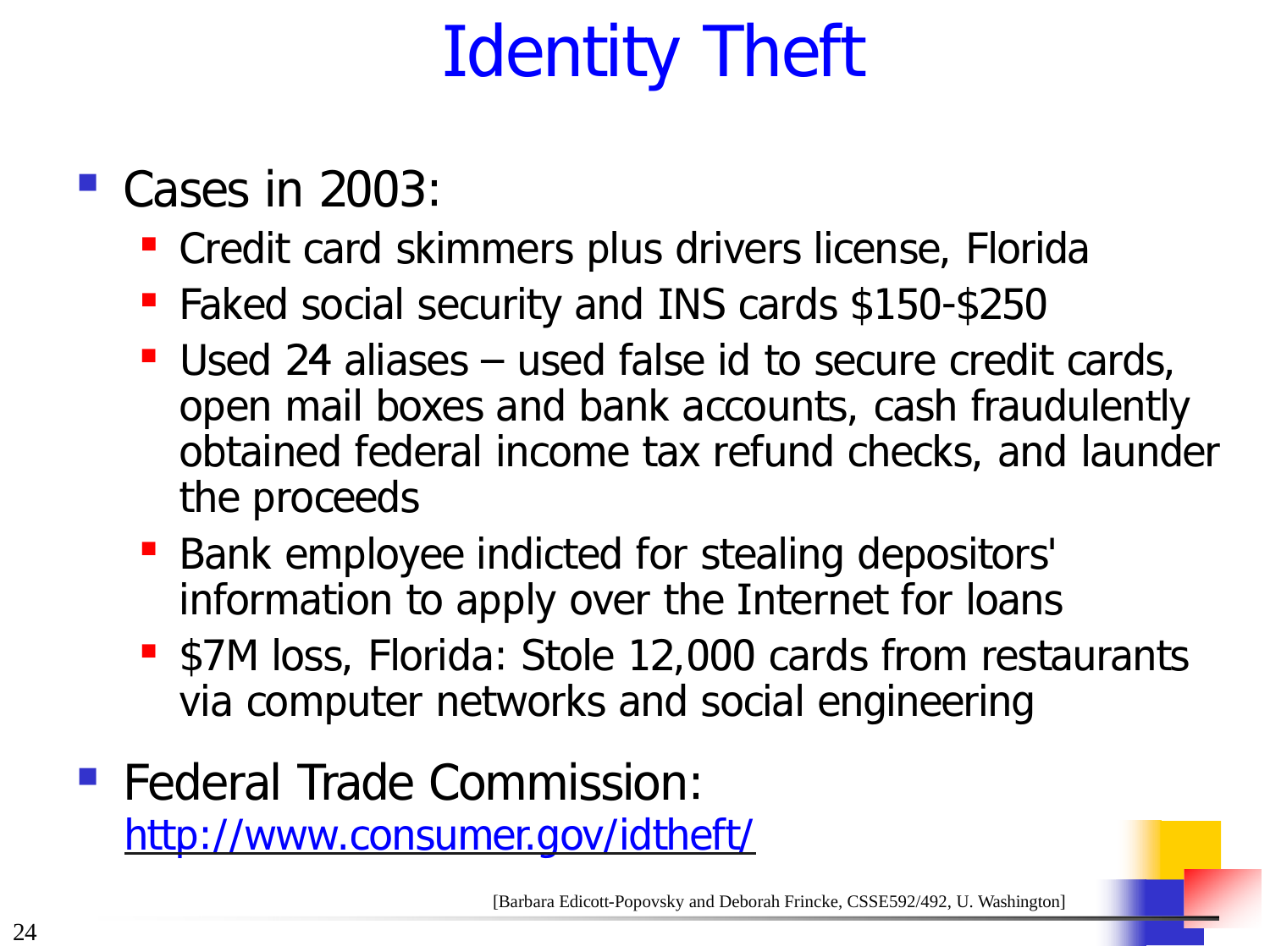

# Identity Theft
Cases in 2003:
Credit card skimmers plus drivers license, Florida
Faked social security and INS cards $150-$250
Used 24 aliases – used false id to secure credit cards, open mail boxes and bank accounts, cash fraudulently obtained federal income tax refund checks, and launder the proceeds
Bank employee indicted for stealing depositors' information to apply over the Internet for loans
$7M loss, Florida: Stole 12,000 cards from restaurants via computer networks and social engineering
Federal Trade Commission:
http://www.consumer.gov/idtheft/
[Barbara Edicott-Popovsky and Deborah Frincke, CSSE592/492, U. Washington]
24